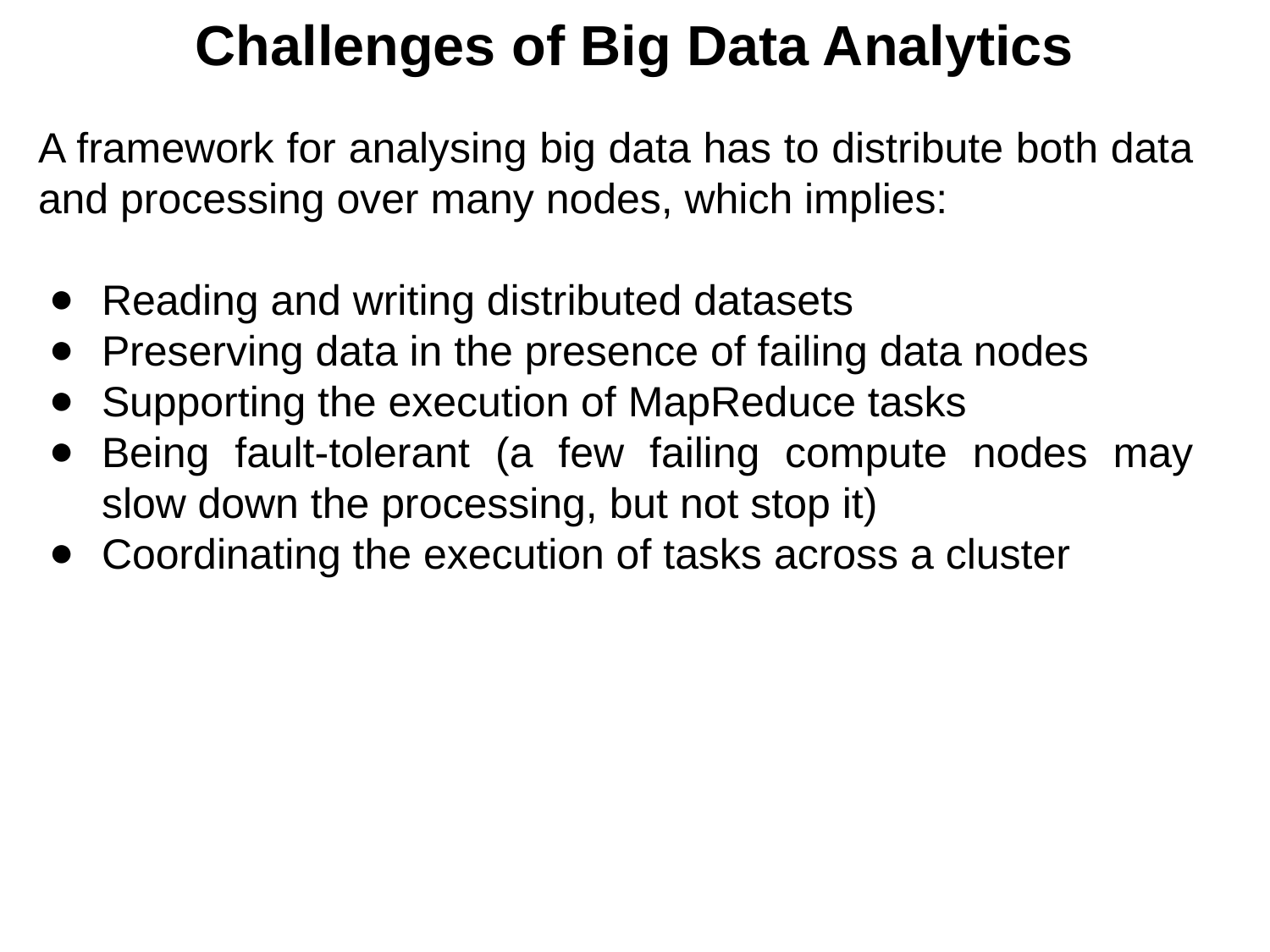

Challenges of Big Data Analytics

A framework for analysing big data has to distribute both data and processing over many nodes, which implies:

Reading and writing distributed datasets
Preserving data in the presence of failing data nodes
Supporting the execution of MapReduce tasks
Being fault-tolerant (a few failing compute nodes may slow down the processing, but not stop it)
Coordinating the execution of tasks across a cluster